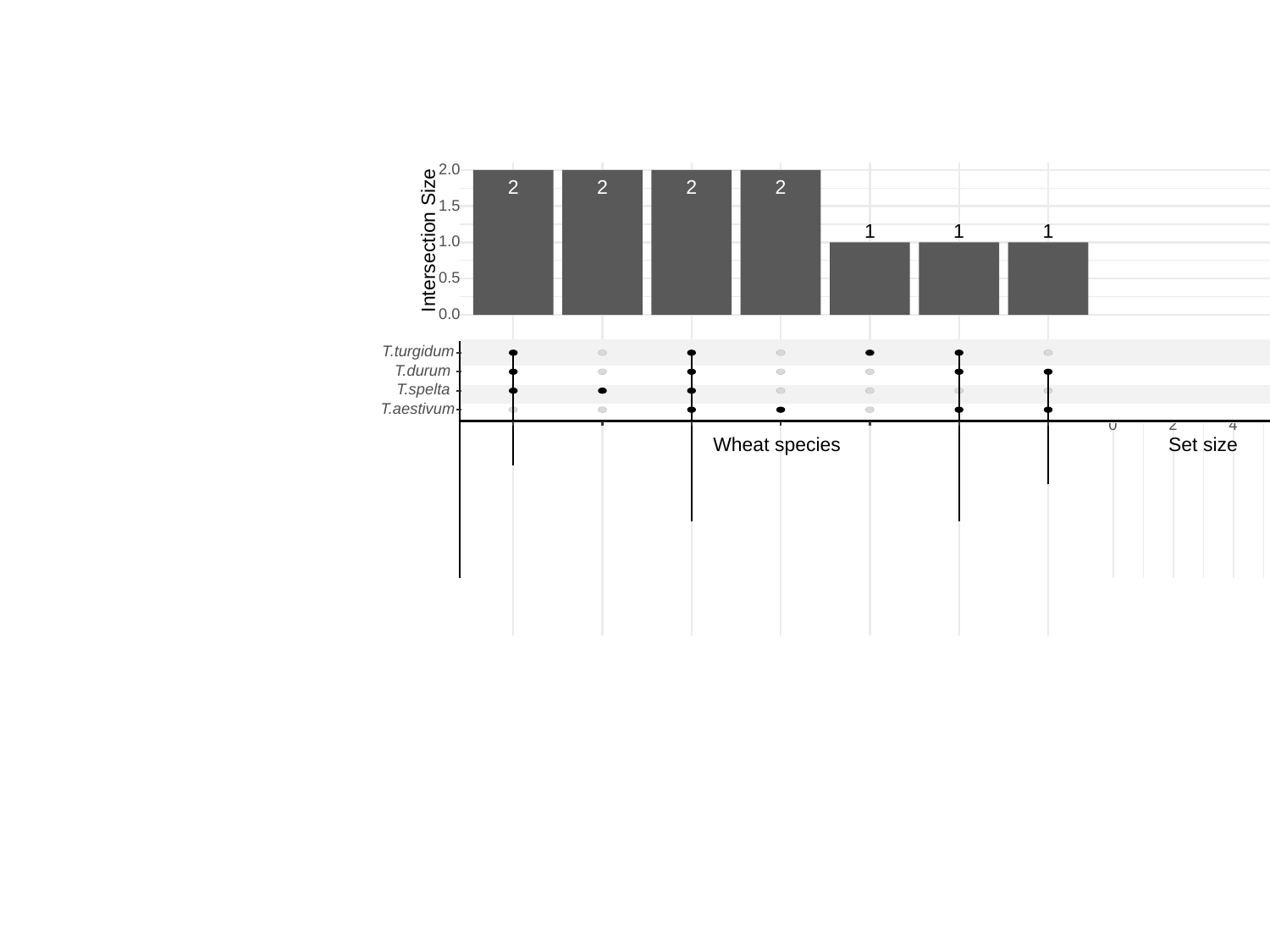

2.0

2
2
2
2

1.5

1
1
1
Intersection Size
1.0

0.5

0.0

6
0
2
4
Set size
T.turgidum

T.durum

T.spelta

T.aestivum

Wheat species